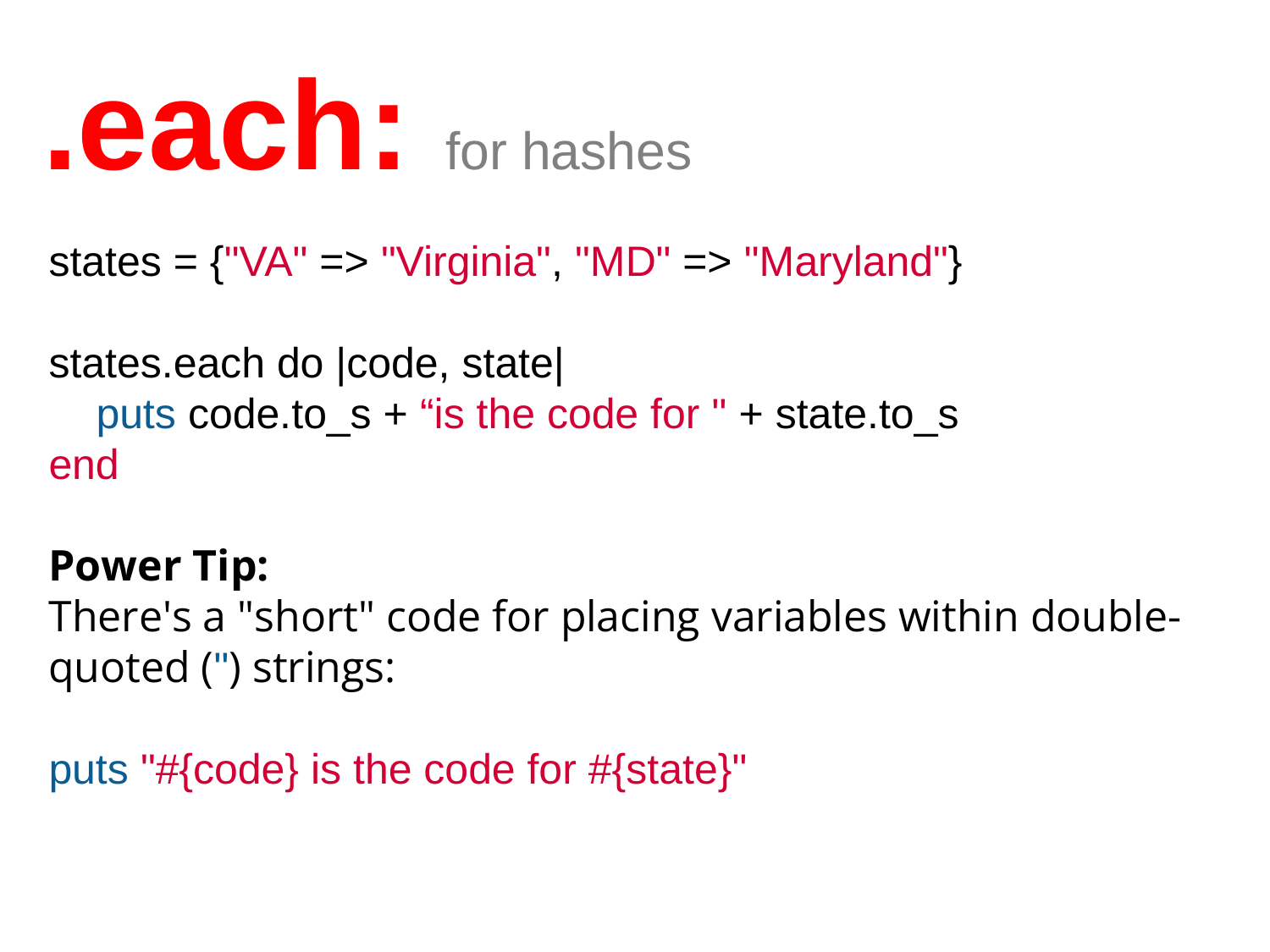

# .each: for hashes
states = {"VA" => "Virginia", "MD" => "Maryland"}

states.each do |code, state|
    puts code.to_s + “is the code for " + state.to_s
end

Power Tip:
There's a "short" code for placing variables within double-quoted (") strings:

puts "#{code} is the code for #{state}"